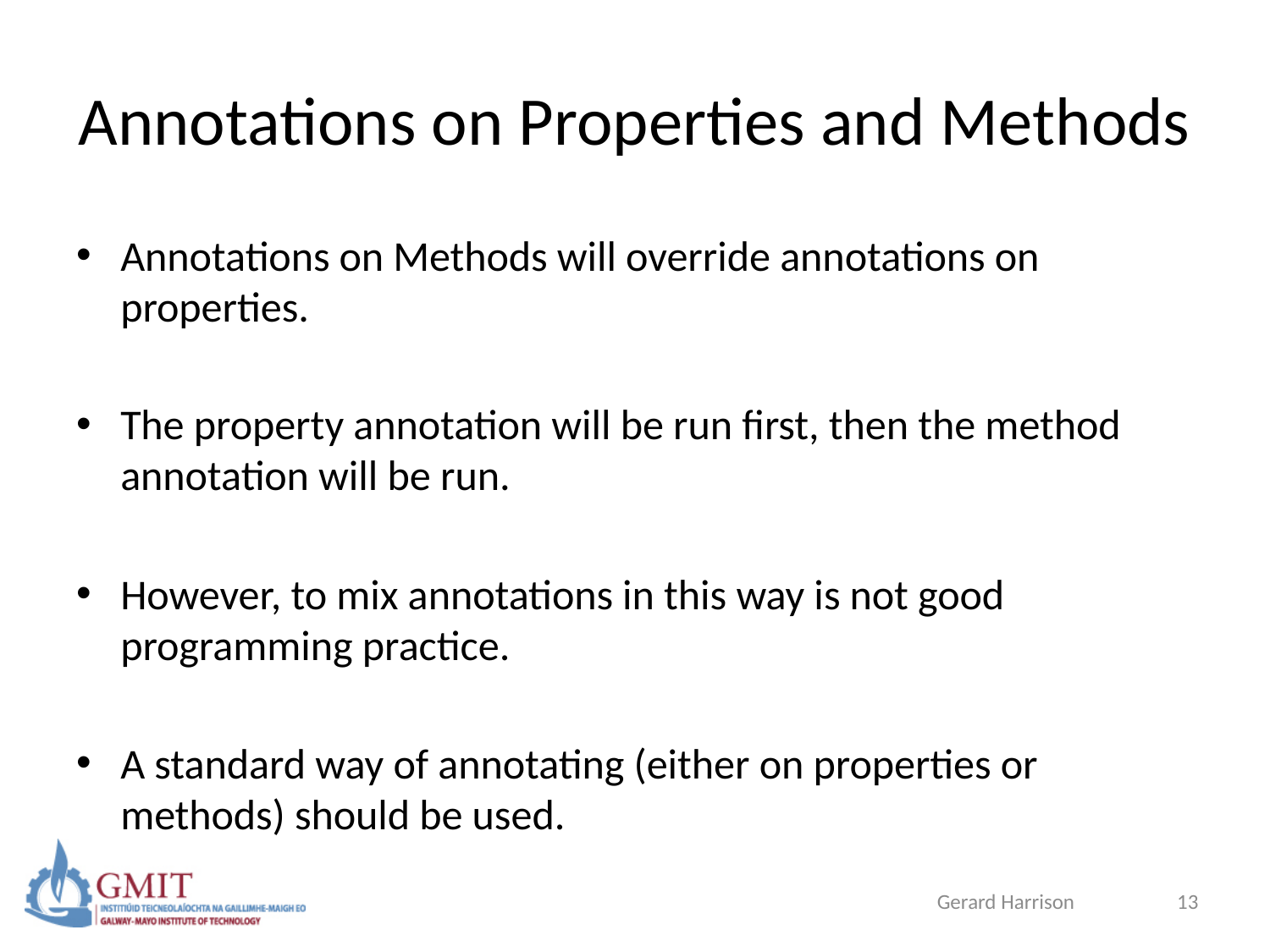

# Annotations on Properties and Methods
Annotations on Methods will override annotations on properties.

The property annotation will be run first, then the method annotation will be run.

However, to mix annotations in this way is not good programming practice.

A standard way of annotating (either on properties or methods) should be used.

Gerard Harrison
13